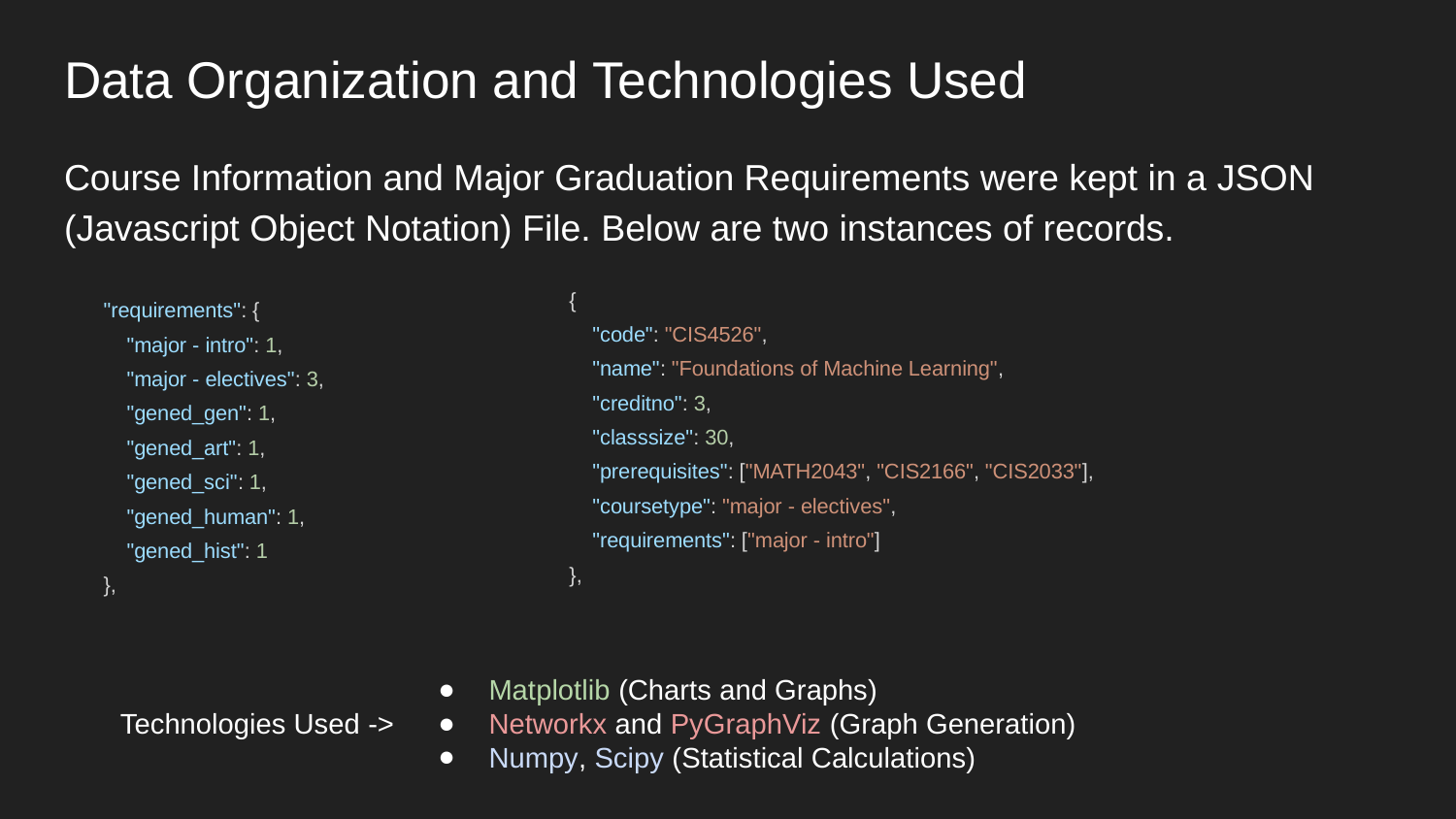

# Data Organization and Technologies Used
Course Information and Major Graduation Requirements were kept in a JSON (Javascript Object Notation) File. Below are two instances of records.
       {
           "code": "CIS4526",
           "name": "Foundations of Machine Learning",
           "creditno": 3,
           "classsize": 30,
           "prerequisites": ["MATH2043", "CIS2166", "CIS2033"],
           "coursetype": "major - electives",
           "requirements": ["major - intro"]
       },
   "requirements": {
       "major - intro": 1,
       "major - electives": 3,
       "gened_gen": 1,
       "gened_art": 1,
       "gened_sci": 1,
       "gened_human": 1,
       "gened_hist": 1
   },
Matplotlib (Charts and Graphs)
Networkx and PyGraphViz (Graph Generation)
Numpy, Scipy (Statistical Calculations)
Technologies Used ->